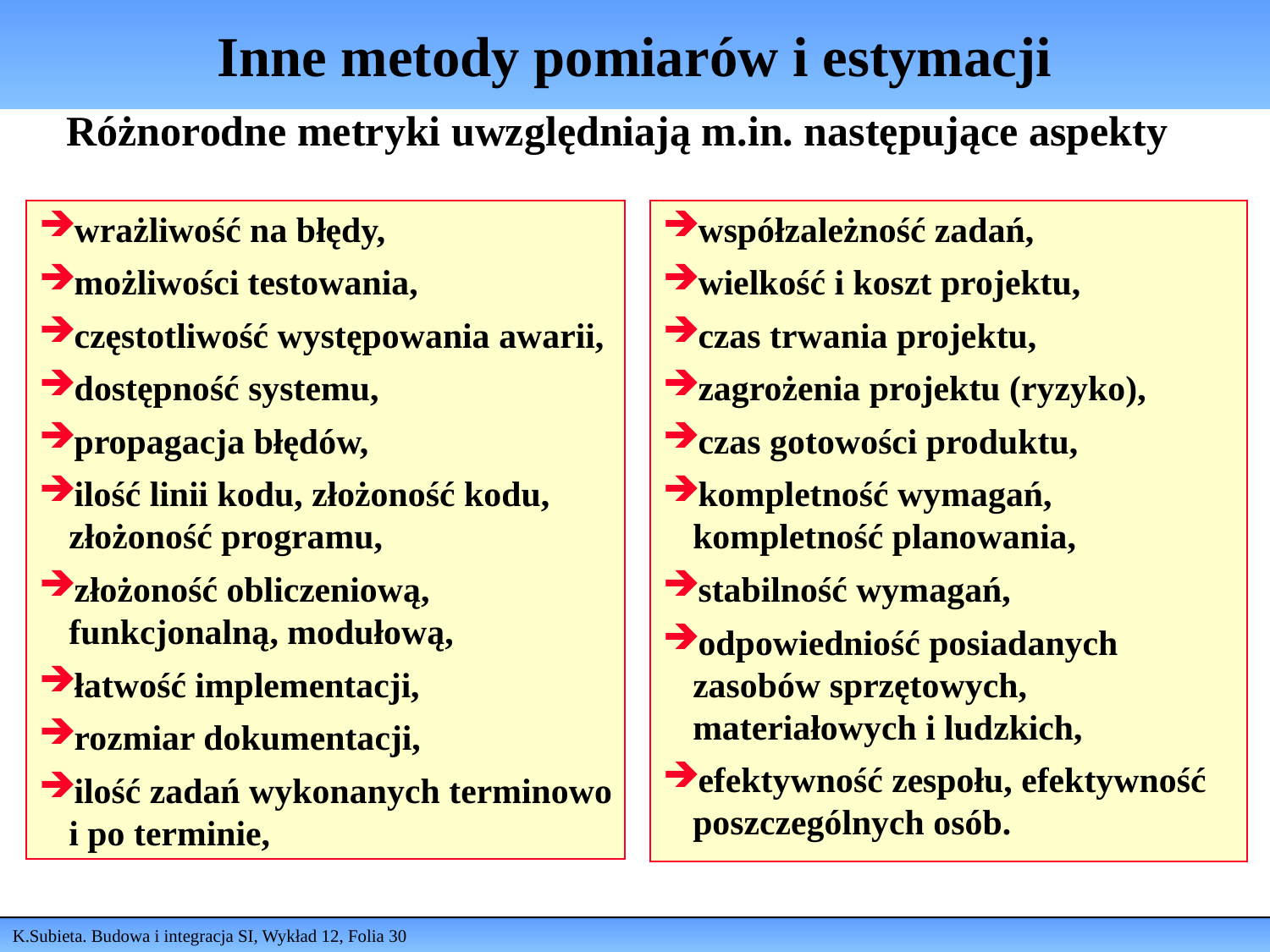

# Inne metody pomiarów i estymacji
Różnorodne metryki uwzględniają m.in. następujące aspekty
wrażliwość na błędy,
możliwości testowania,
częstotliwość występowania awarii,
dostępność systemu,
propagacja błędów,
ilość linii kodu, złożoność kodu, złożoność programu,
złożoność obliczeniową, funkcjonalną, modułową,
łatwość implementacji,
rozmiar dokumentacji,
ilość zadań wykonanych terminowo i po terminie,
współzależność zadań,
wielkość i koszt projektu,
czas trwania projektu,
zagrożenia projektu (ryzyko),
czas gotowości produktu,
kompletność wymagań, kompletność planowania,
stabilność wymagań,
odpowiedniość posiadanych zasobów sprzętowych, materiałowych i ludzkich,
efektywność zespołu, efektywność poszczególnych osób.